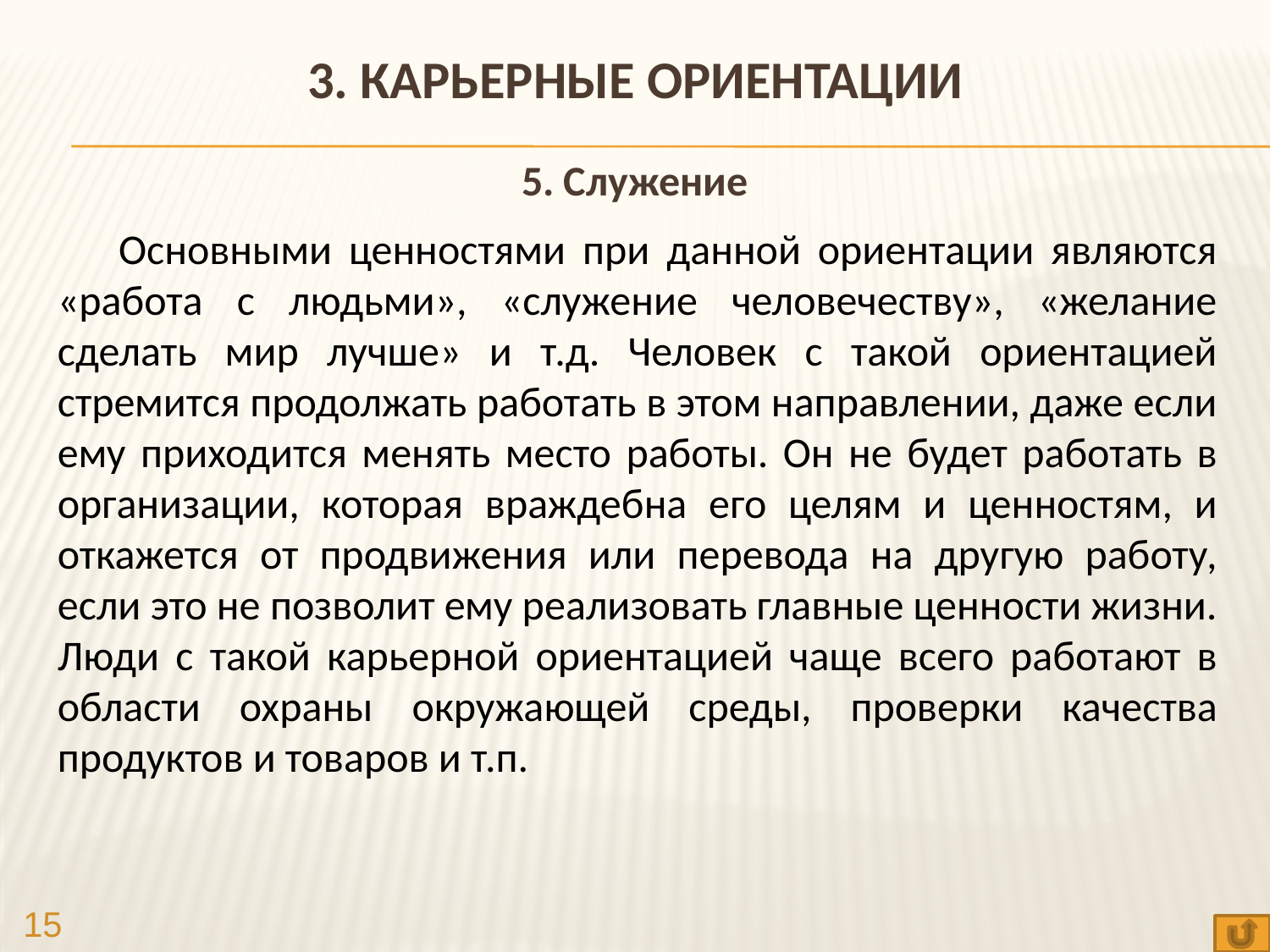

3. КАРЬЕРНЫЕ ОРИЕНТАЦИИ
5. Служение
Основными ценностями при данной ориентации являются «работа с людьми», «служение человечеству», «желание сделать мир лучше» и т.д. Человек с такой ориентацией стремится продолжать работать в этом направлении, даже если ему приходится менять место работы. Он не будет работать в организации, которая враждебна его целям и ценностям, и откажется от продвижения или перевода на другую работу, если это не позволит ему реализовать главные ценности жизни. Люди с такой карьерной ориентацией чаще всего работают в области охраны окружающей среды, проверки качества продуктов и товаров и т.п.
15